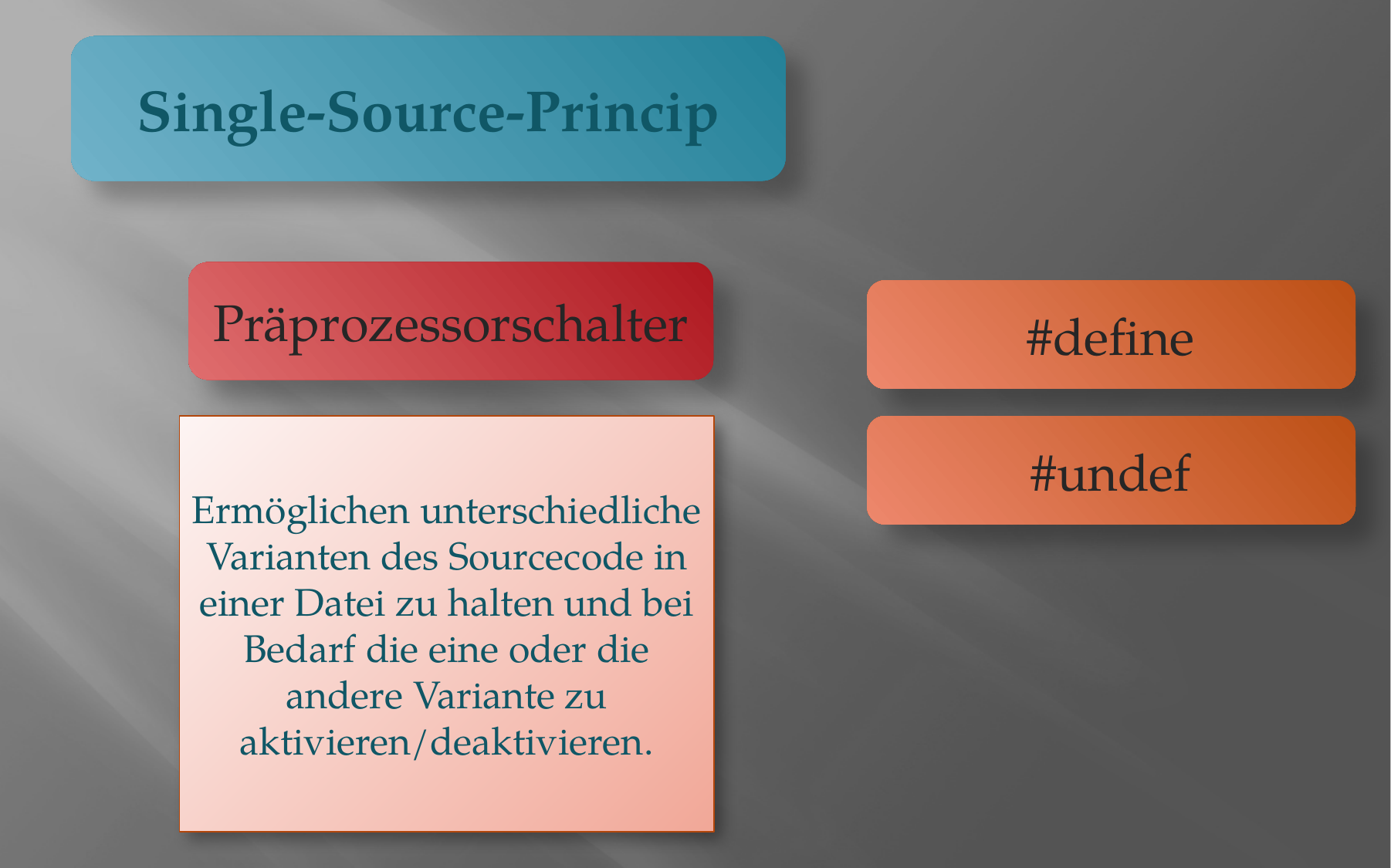

Single-Source-Princip
Präprozessorschalter
#define
Ermöglichen unterschiedliche Varianten des Sourcecode in einer Datei zu halten und bei Bedarf die eine oder die andere Variante zu aktivieren/deaktivieren.
#undef